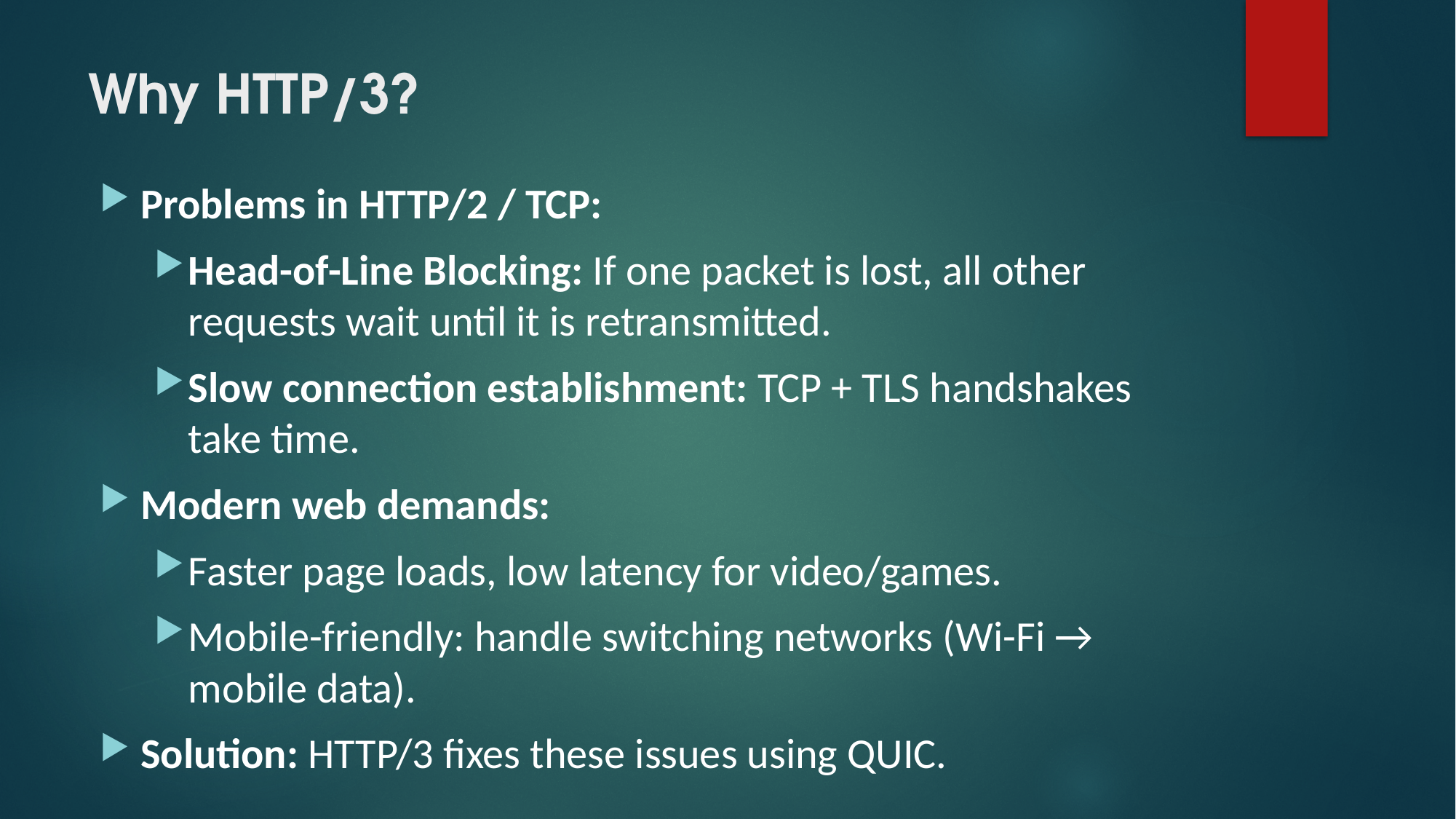

# Why HTTP/3?
Problems in HTTP/2 / TCP:
Head-of-Line Blocking: If one packet is lost, all other requests wait until it is retransmitted.
Slow connection establishment: TCP + TLS handshakes take time.
Modern web demands:
Faster page loads, low latency for video/games.
Mobile-friendly: handle switching networks (Wi-Fi → mobile data).
Solution: HTTP/3 fixes these issues using QUIC.